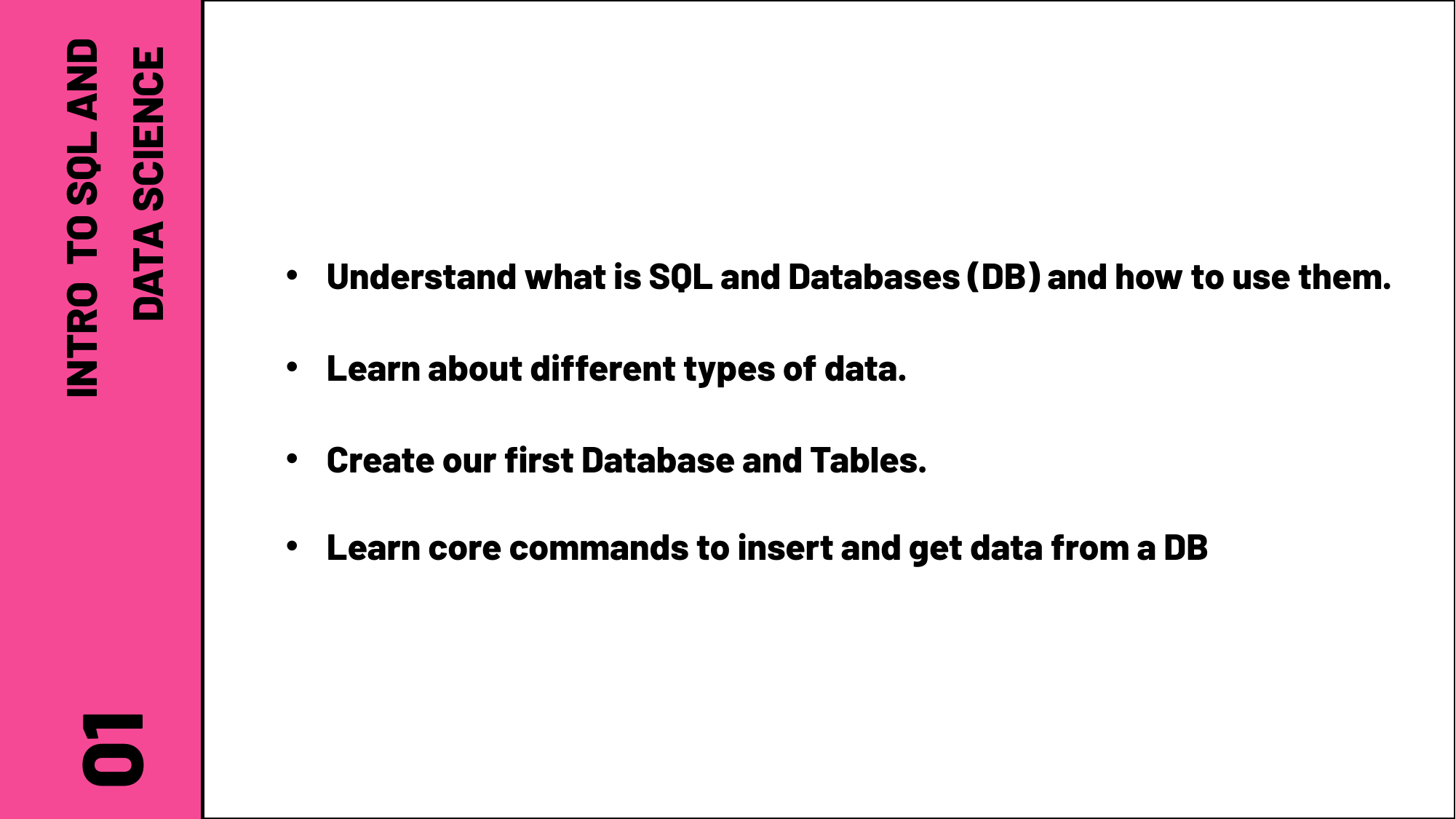

MODULE  1: HTML
Understand what is SQL and Databases (DB) and how to use them.

Learn about different types of data.

Create our first Database and Tables.

Learn core commands to insert and get data from a DB
INTRO TO SQL AND
DATA SCIENCE
01